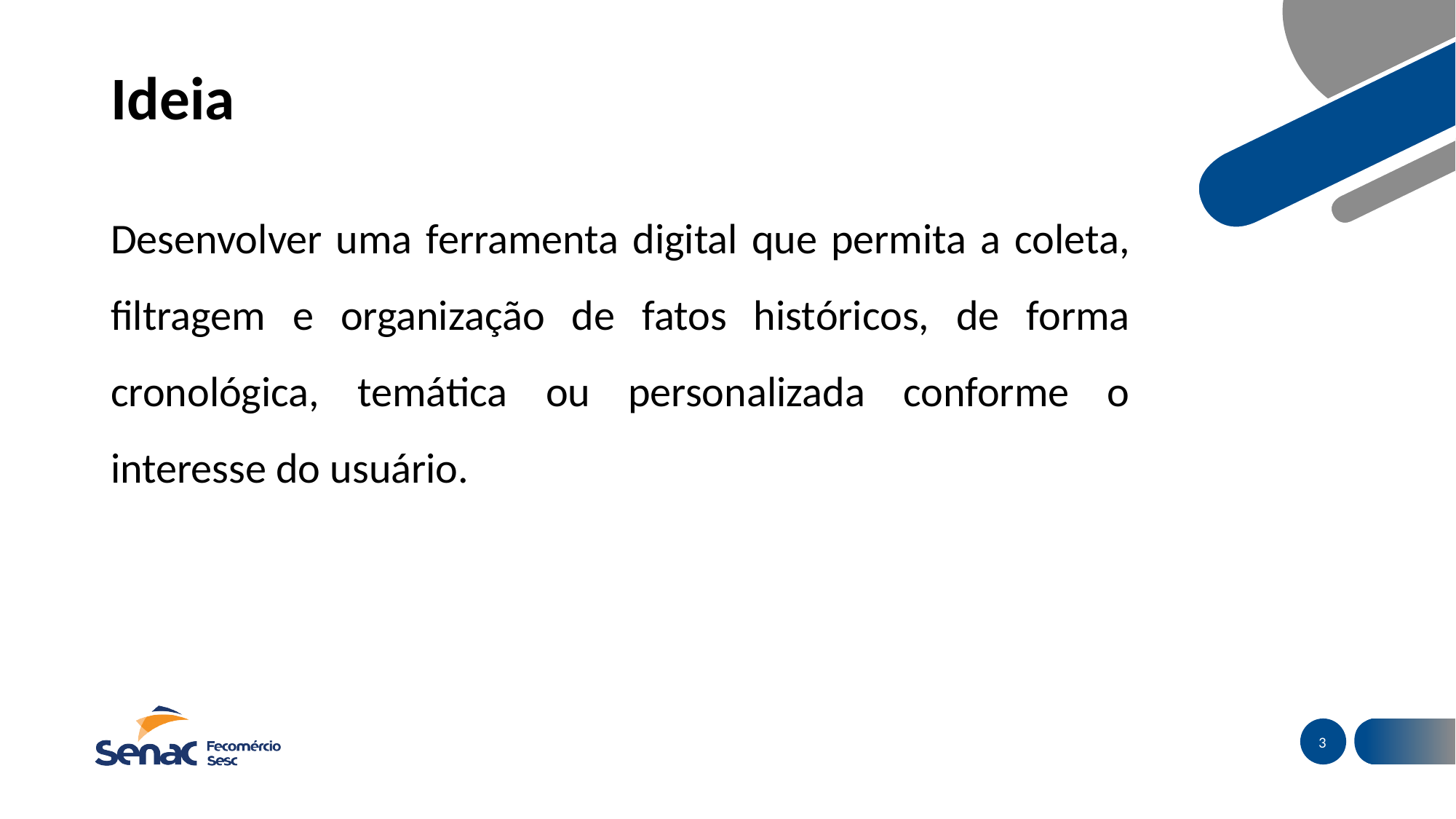

# Ideia

Desenvolver uma ferramenta digital que permita a coleta, filtragem e organização de fatos históricos, de forma cronológica, temática ou personalizada conforme o interesse do usuário.
3